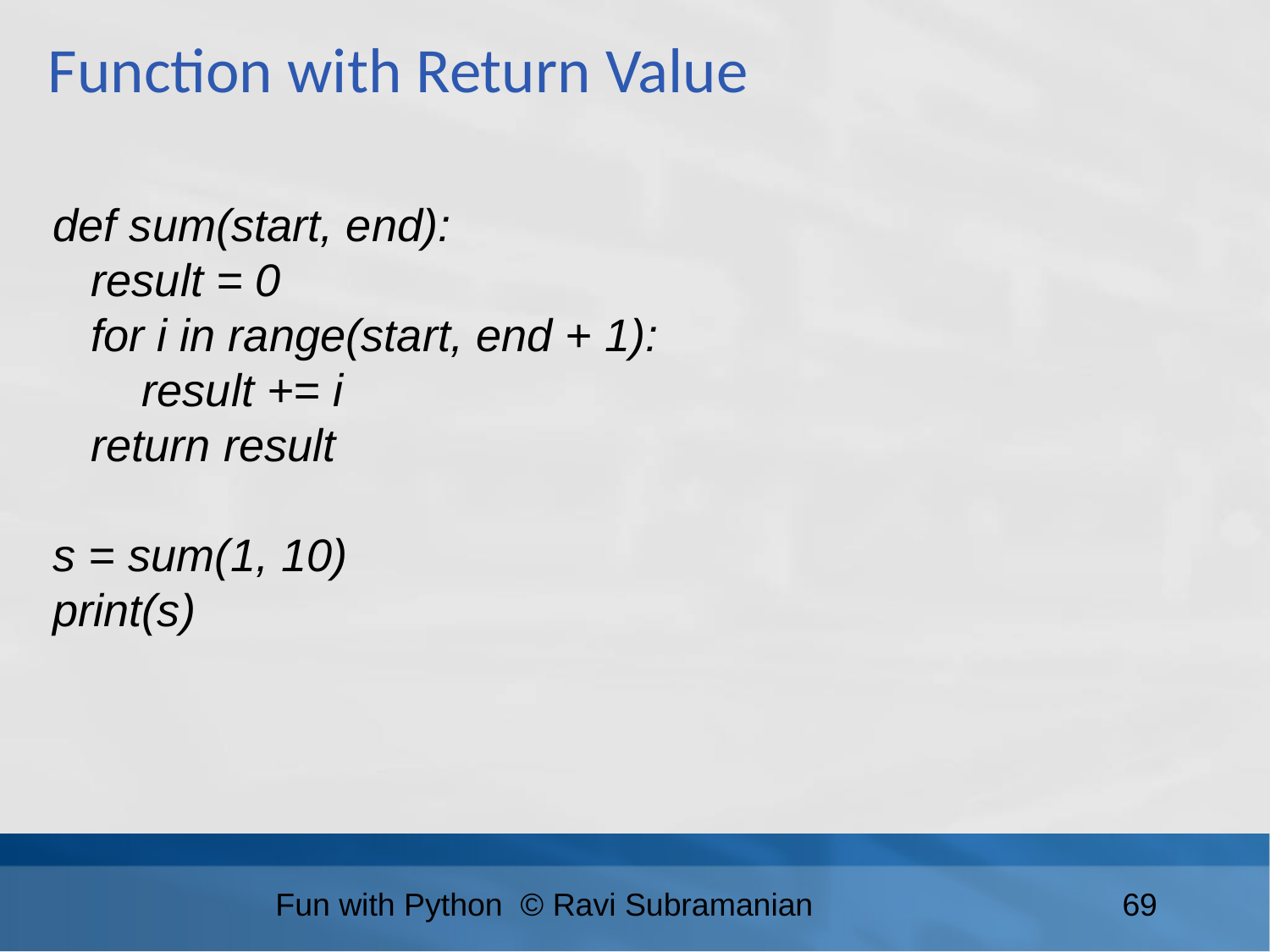

Function with Return Value
def sum(start, end):
   result = 0
   for i in range(start, end + 1):
       result += i
   return result

s = sum(1, 10)
print(s)